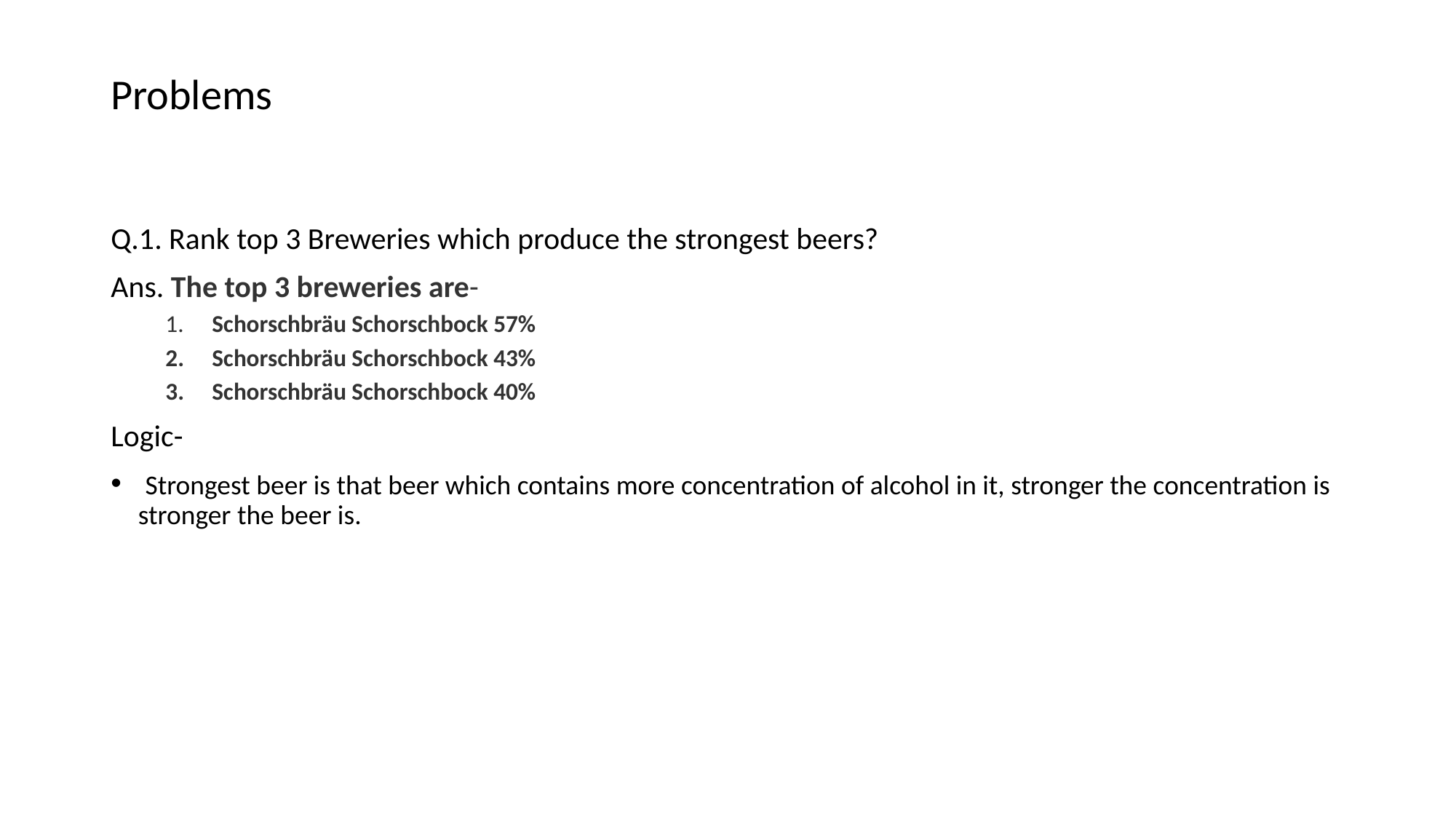

# Problems
Q.1. Rank top 3 Breweries which produce the strongest beers?
Ans. The top 3 breweries are-
 Schorschbräu Schorschbock 57%
 Schorschbräu Schorschbock 43%
 Schorschbräu Schorschbock 40%
Logic-
 Strongest beer is that beer which contains more concentration of alcohol in it, stronger the concentration is stronger the beer is.